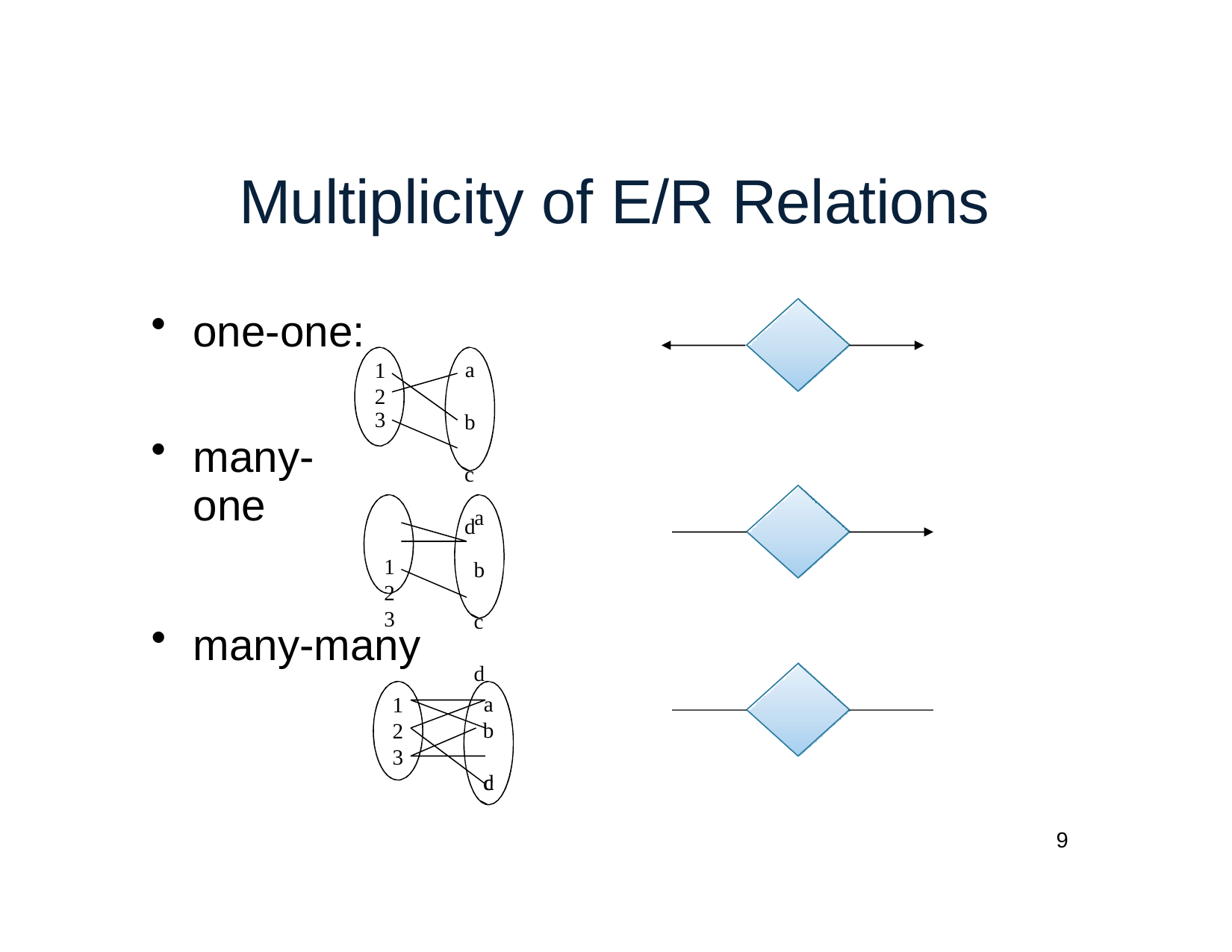

# Multiplicity of E/R Relations

one-one:

a  b  c  d
1
2
3
many-one
1
2
3

a  b  c  d

many-many

a
1
2
3

b  c
d
9